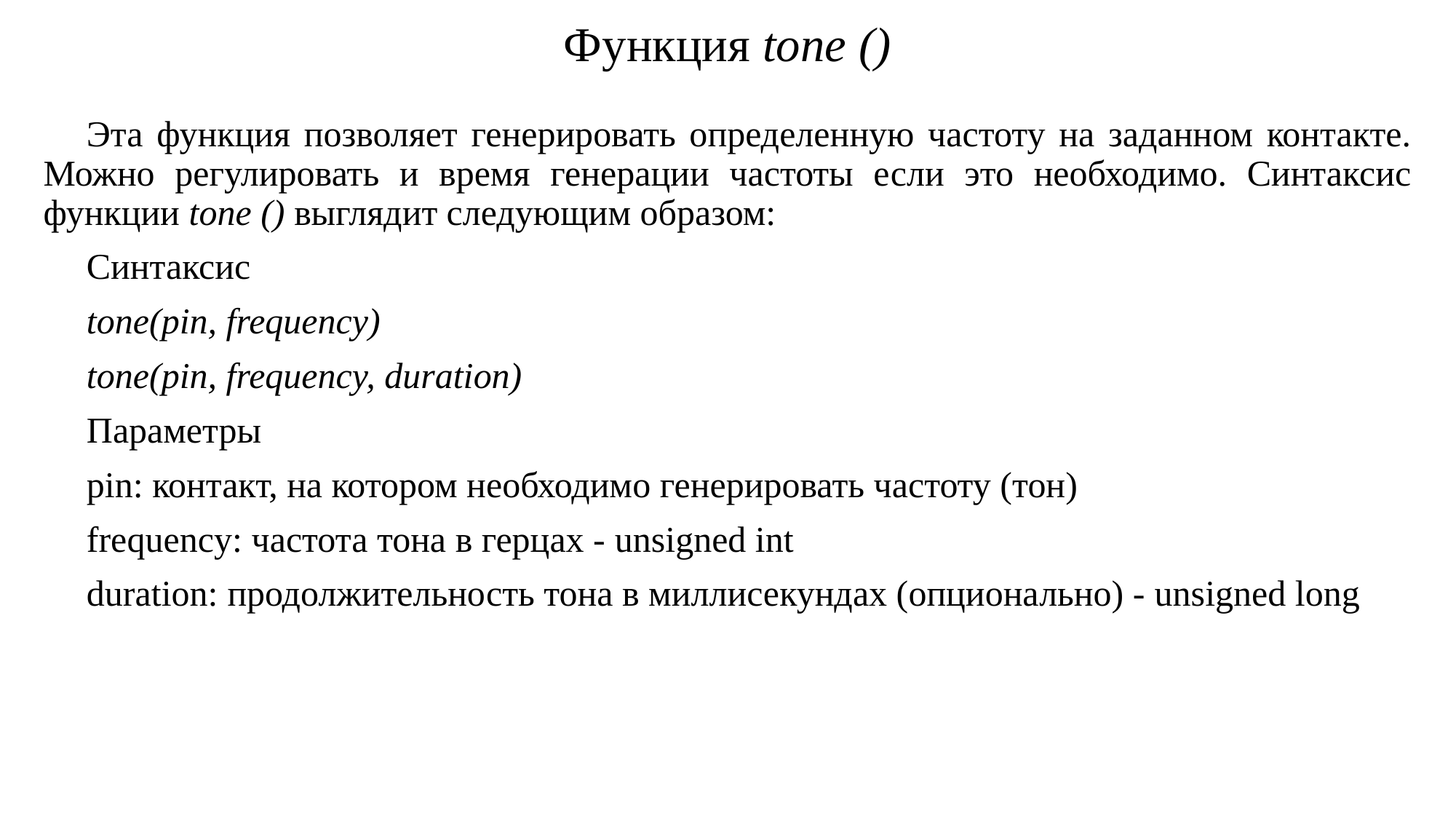

# Функция tone ()
Эта функция позволяет генерировать определенную частоту на заданном контакте. Можно регулировать и время генерации частоты если это необходимо. Синтаксис функции tone () выглядит следующим образом:
Синтаксис
tone(pin, frequency)
tone(pin, frequency, duration)
Параметры
pin: контакт, на котором необходимо генерировать частоту (тон)
frequency: частота тона в герцах - unsigned int
duration: продолжительность тона в миллисекундах (опционально) - unsigned long